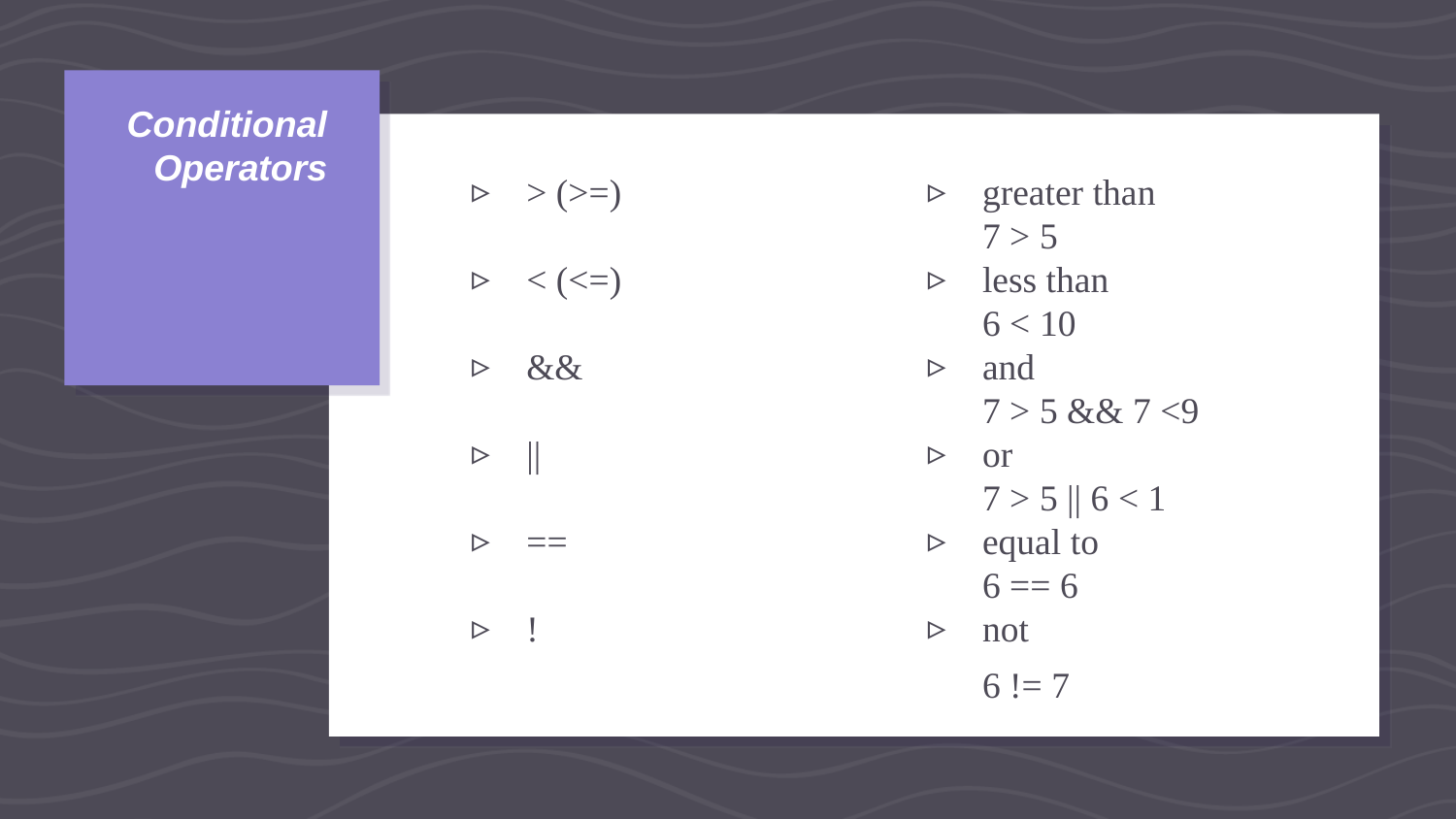

# Conditional Operators
> (>=)
< (<=)
&&
||
==
!
greater than
7 > 5
less than
6 < 10
and
7 > 5 && 7 <9
or
7 > 5 || 6 < 1
equal to
6 == 6
not
6 != 7